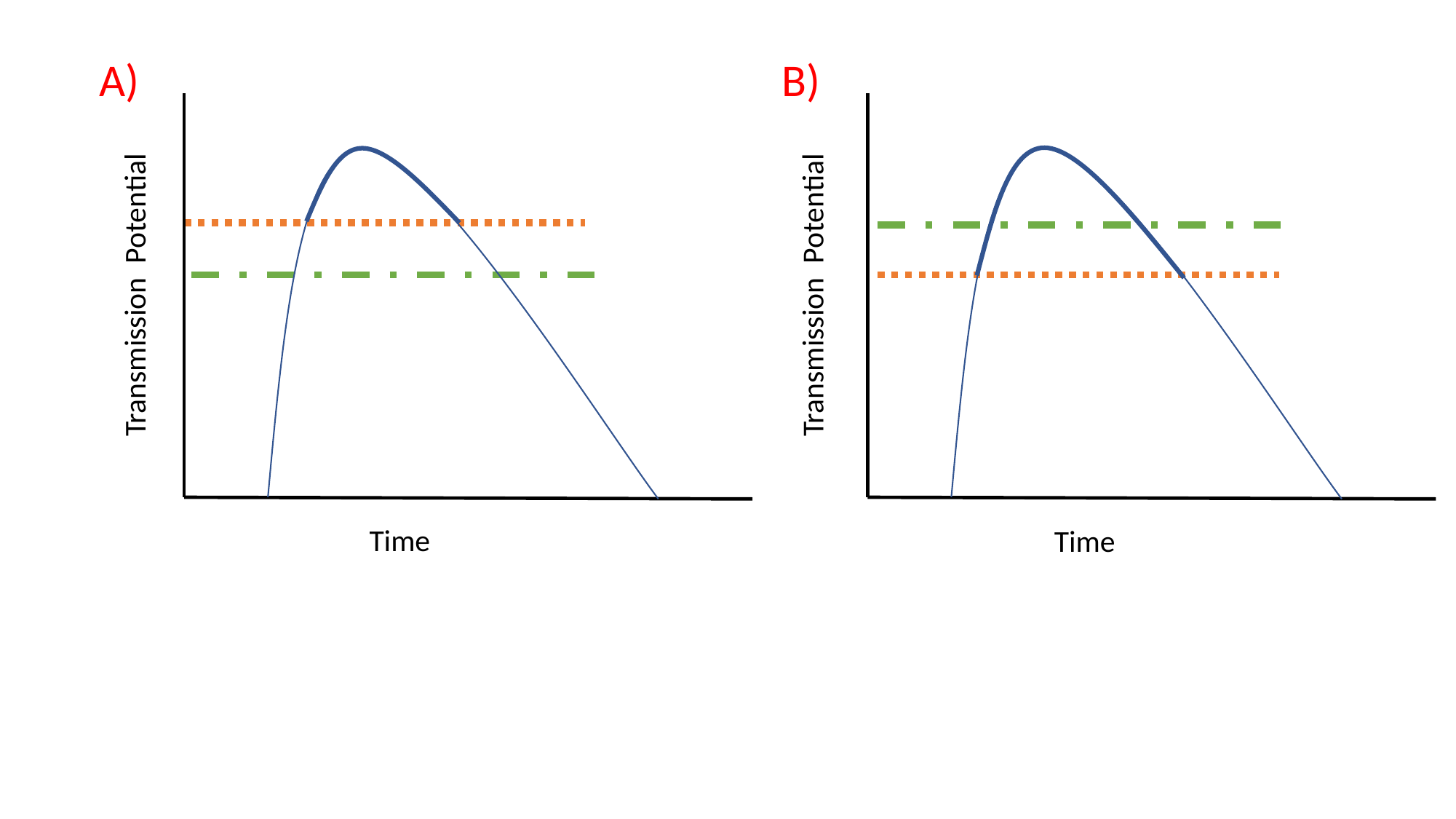

A)
B)

Transmission Potential
Transmission Potential
Time
Time